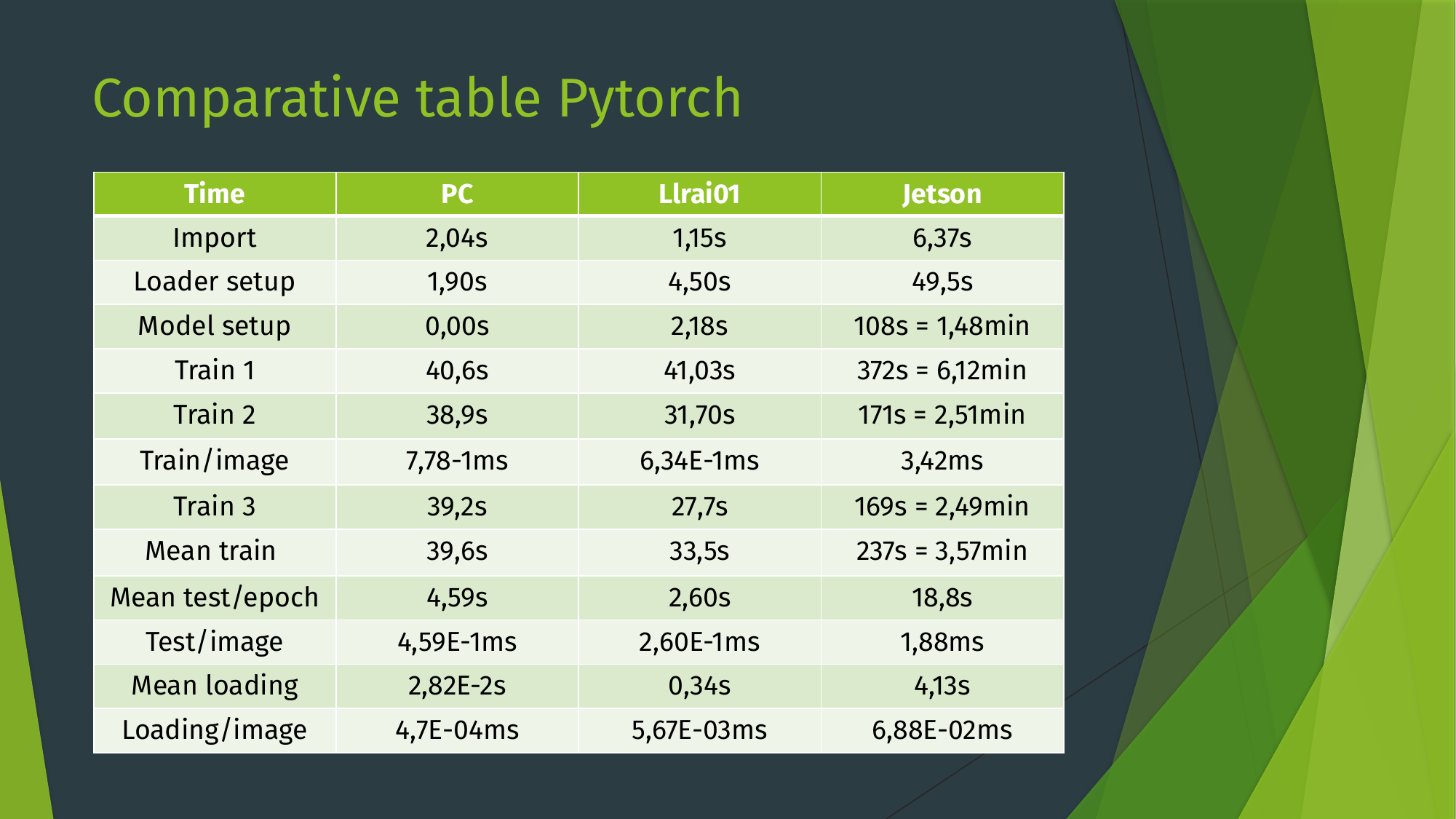

# Comparative table Pytorch
| Time | PC | Llrai01 | Jetson |
| --- | --- | --- | --- |
| Import | 2,04s | 1,15s | 6,37s |
| Loader setup | 1,90s | 4,50s | 49,5s |
| Model setup | 0,00s | 2,18s | 108s = 1,48min |
| Train 1 | 40,6s | 41,03s | 372s = 6,12min |
| Train 2 | 38,9s | 31,70s | 171s = 2,51min |
| Train/image | 7,78-1ms | 6,34E-1ms | 3,42ms |
| Train 3 | 39,2s | 27,7s | 169s = 2,49min |
| Mean train | 39,6s | 33,5s | 237s = 3,57min |
| Mean test/epoch | 4,59s | 2,60s | 18,8s |
| Test/image | 4,59E-1ms | 2,60E-1ms | 1,88ms |
| Mean loading | 2,82E-2s | 0,34s | 4,13s |
| Loading/image | 4,7E-04ms | 5,67E-03ms | 6,88E-02ms |